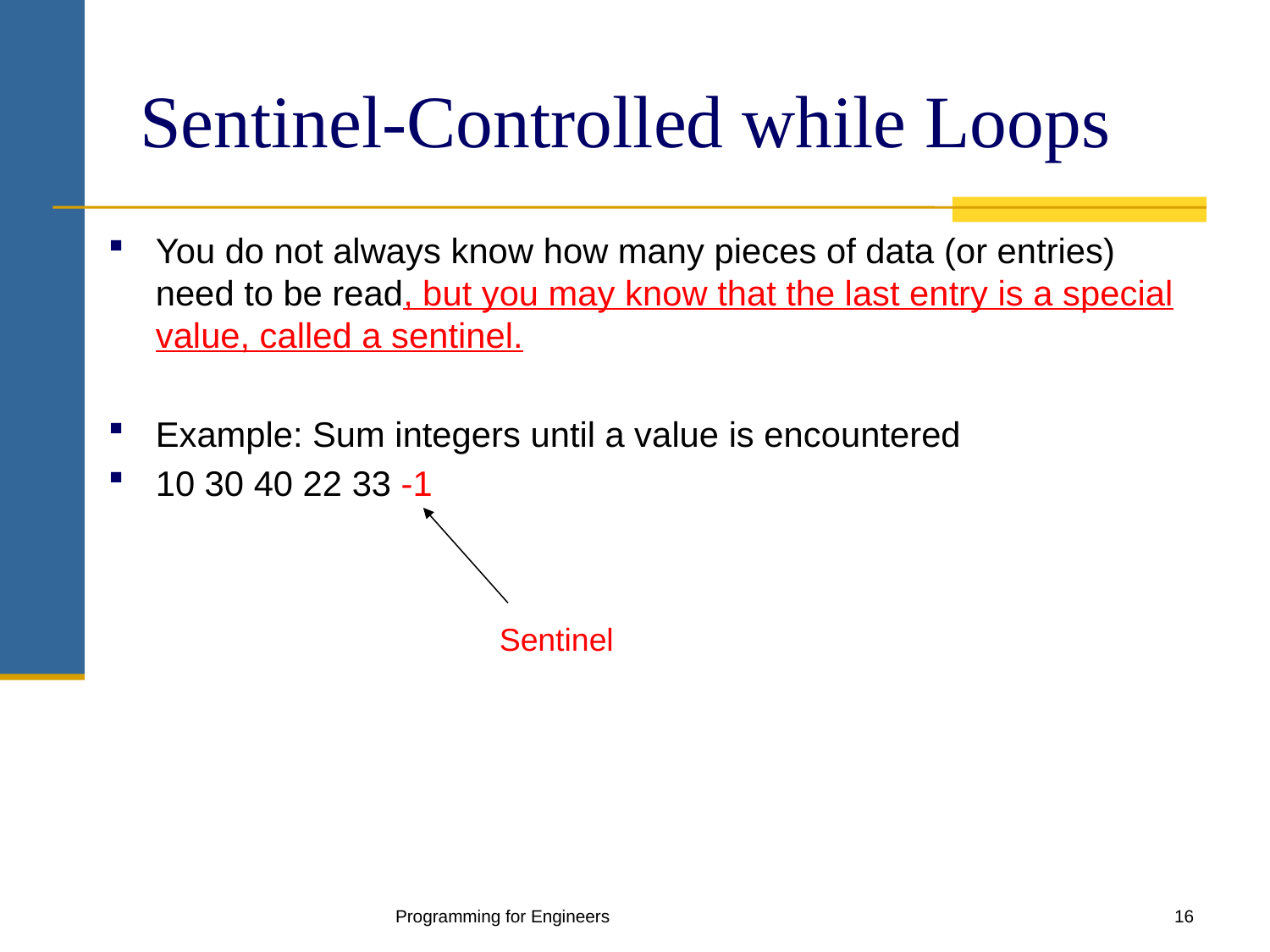

# Sentinel-Controlled while Loops
You do not always know how many pieces of data (or entries) need to be read, but you may know that the last entry is a special value, called a sentinel.

Example: Sum integers until a value is encountered
10 30 40 22 33 -1
Sentinel
Programming for Engineers
16